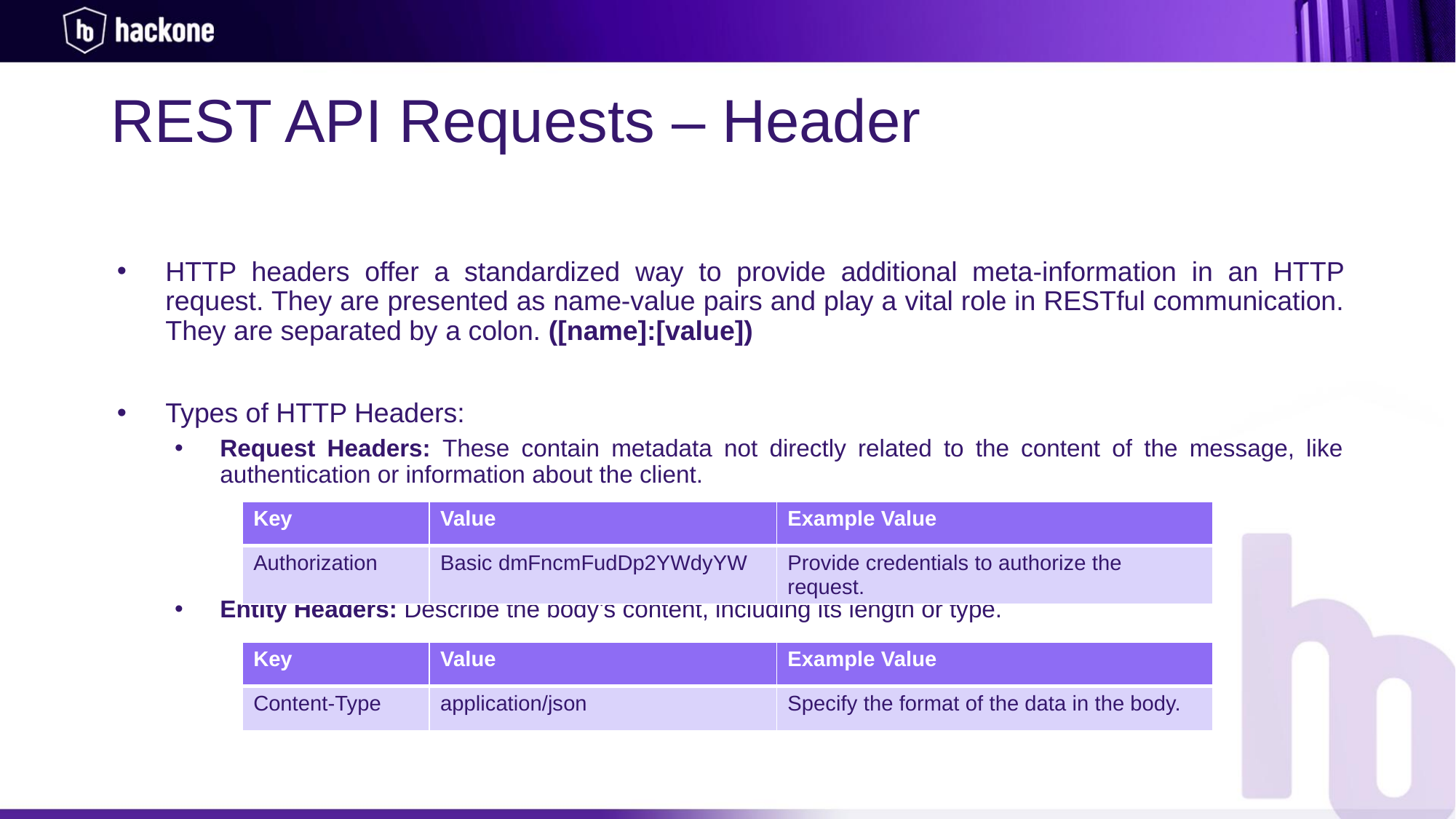

REST API Requests – Header
HTTP headers offer a standardized way to provide additional meta-information in an HTTP request. They are presented as name-value pairs and play a vital role in RESTful communication. They are separated by a colon. ([name]:[value])

Types of HTTP Headers:
Request Headers: These contain metadata not directly related to the content of the message, like authentication or information about the client.

Entity Headers: Describe the body's content, including its length or type.
| Key | Value | Example Value |
| --- | --- | --- |
| Authorization | Basic dmFncmFudDp2YWdyYW | Provide credentials to authorize the request. |
| Key | Value | Example Value |
| --- | --- | --- |
| Content-Type | application/json | Specify the format of the data in the body. |